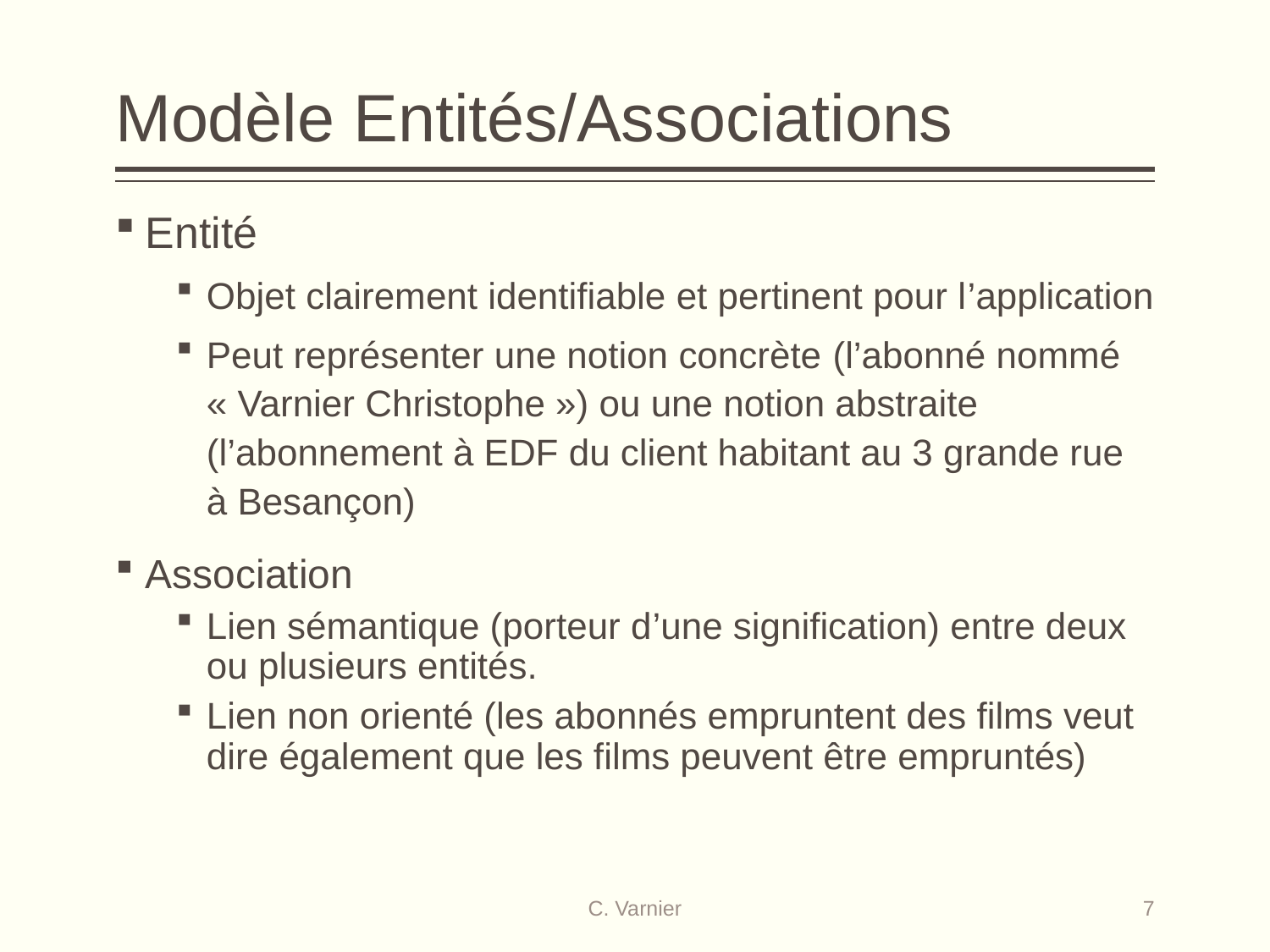

# Modèle Entités/Associations
Entité
Objet clairement identifiable et pertinent pour l’application
Peut représenter une notion concrète (l’abonné nommé « Varnier Christophe ») ou une notion abstraite (l’abonnement à EDF du client habitant au 3 grande rue à Besançon)
Association
Lien sémantique (porteur d’une signification) entre deux ou plusieurs entités.
Lien non orienté (les abonnés empruntent des films veut dire également que les films peuvent être empruntés)
C. Varnier
7